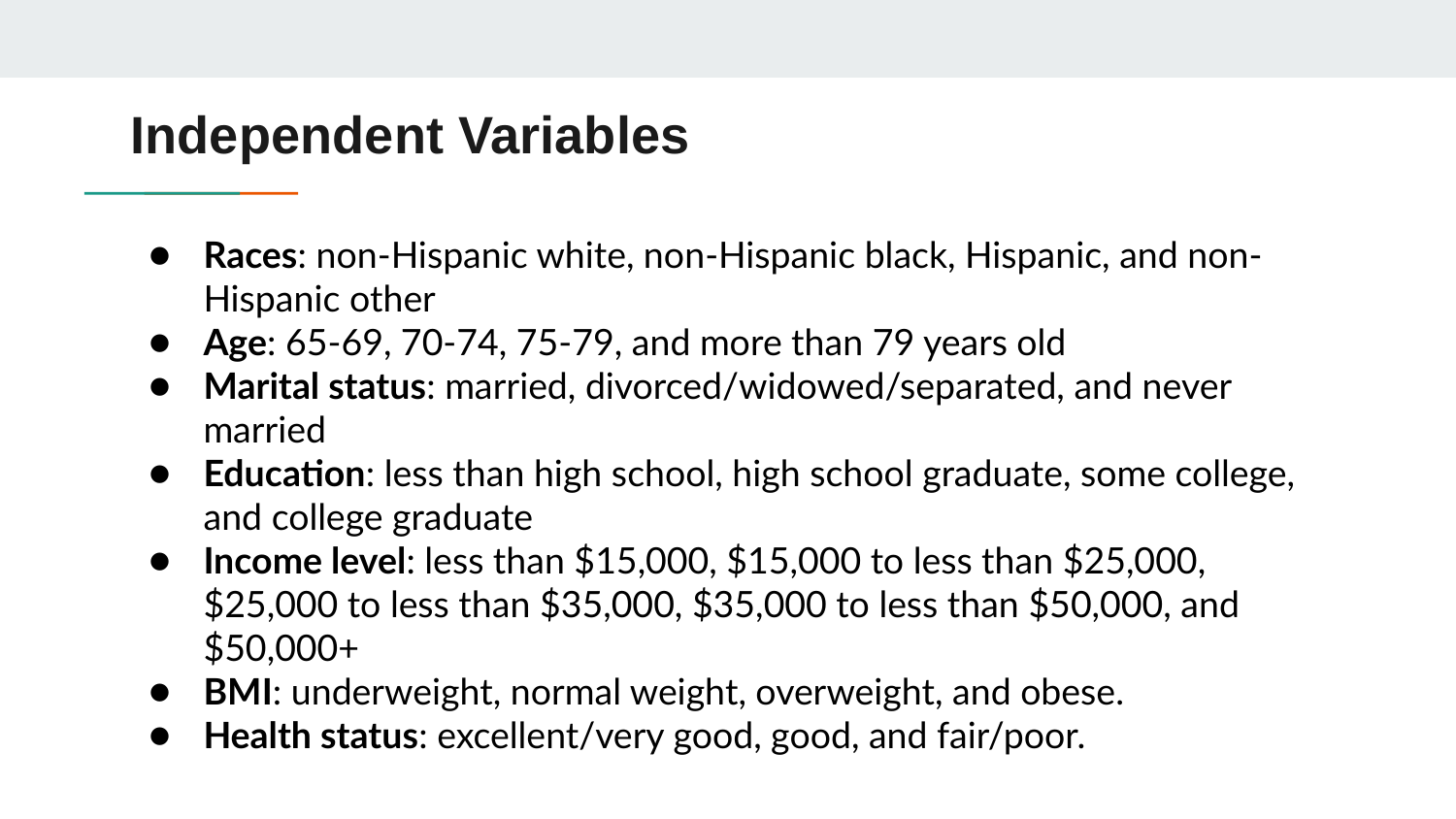

# Independent Variables
Races: non-Hispanic white, non-Hispanic black, Hispanic, and non-Hispanic other
Age: 65-69, 70-74, 75-79, and more than 79 years old
Marital status: married, divorced/widowed/separated, and never married
Education: less than high school, high school graduate, some college, and college graduate
Income level: less than $15,000, $15,000 to less than $25,000, $25,000 to less than $35,000, $35,000 to less than $50,000, and $50,000+
BMI: underweight, normal weight, overweight, and obese.
Health status: excellent/very good, good, and fair/poor.